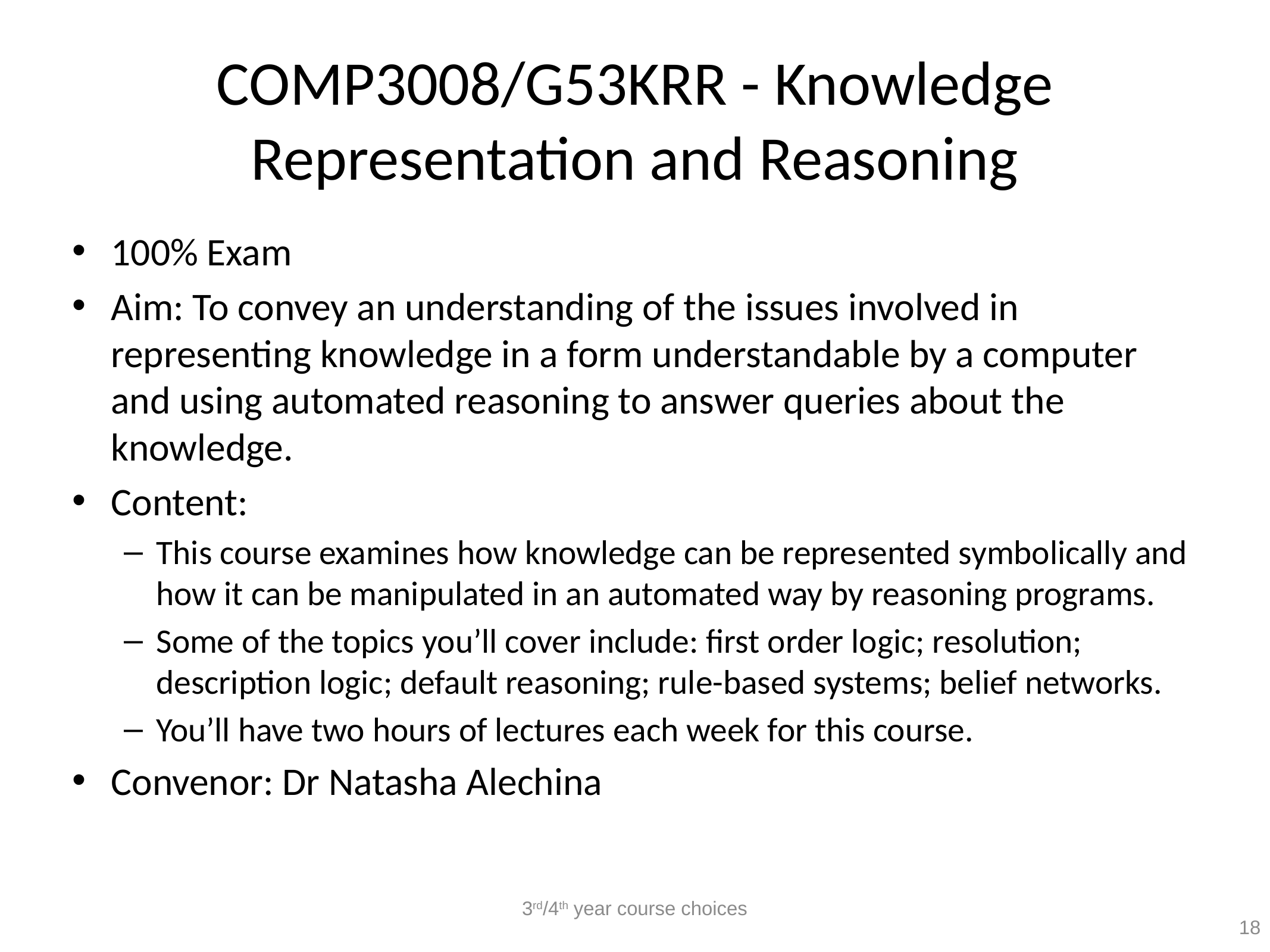

# COMP3008/G53KRR - Knowledge Representation and Reasoning
100% Exam
Aim: To convey an understanding of the issues involved in representing knowledge in a form understandable by a computer and using automated reasoning to answer queries about the knowledge.
Content:
This course examines how knowledge can be represented symbolically and how it can be manipulated in an automated way by reasoning programs.
Some of the topics you’ll cover include: first order logic; resolution; description logic; default reasoning; rule-based systems; belief networks.
You’ll have two hours of lectures each week for this course.
Convenor: Dr Natasha Alechina
3rd/4th year course choices
18